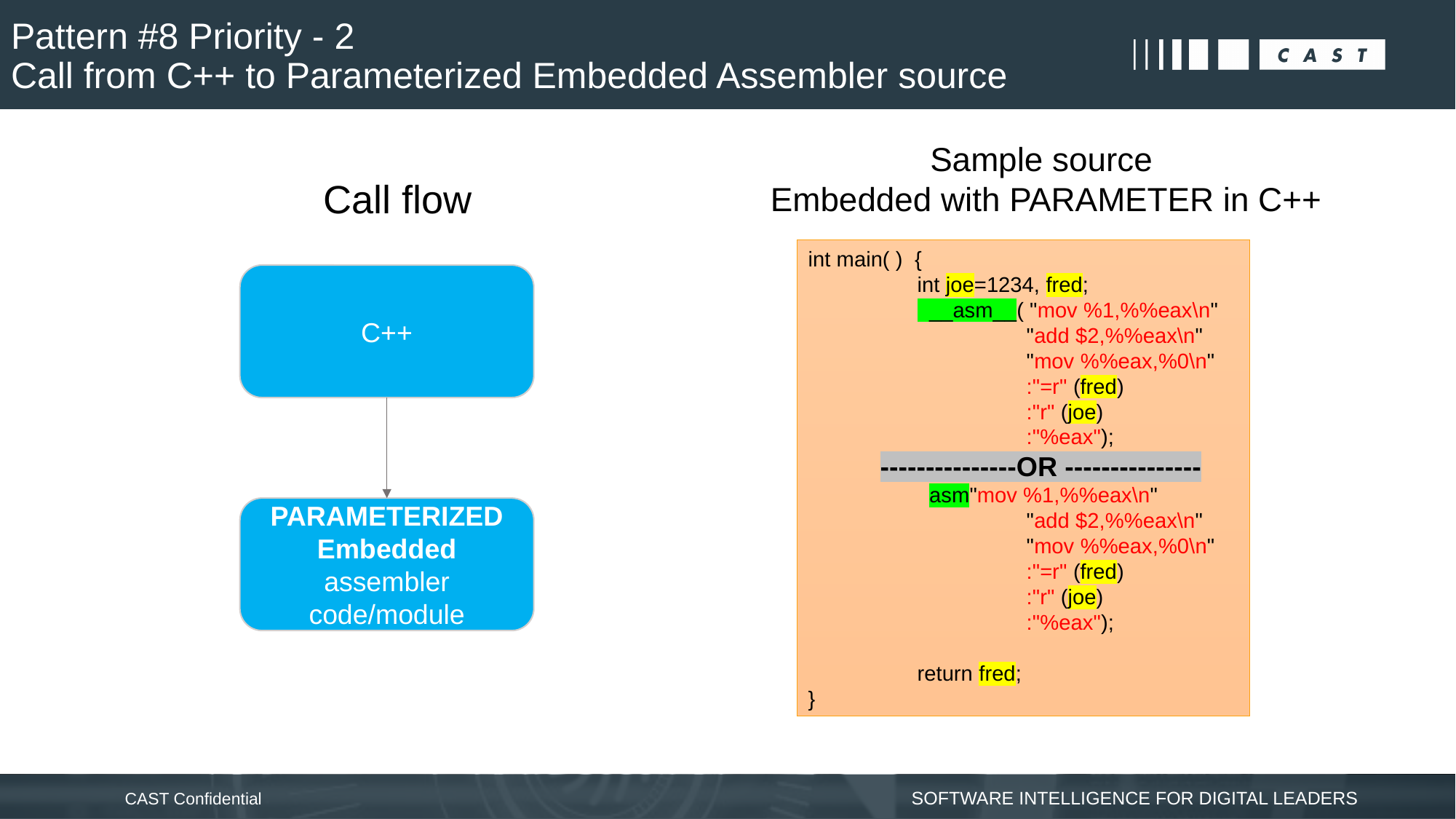

# Pattern #8 Priority - 2 Call from C++ to Parameterized Embedded Assembler source
Sample source
Embedded with PARAMETER in C++
Call flow
int main( )  {
	int joe=1234, fred;
	  __asm__( "mov %1,%%eax\n"
		"add $2,%%eax\n"
		"mov %%eax,%0\n"
		:"=r" (fred)
		:"r" (joe)
		:"%eax");
            ---------------OR ---------------
	  asm"mov %1,%%eax\n"
		"add $2,%%eax\n"
		"mov %%eax,%0\n"
		:"=r" (fred)
		:"r" (joe)
		:"%eax");

	return fred;
}
C++
PARAMETERIZED Embedded assembler code/module